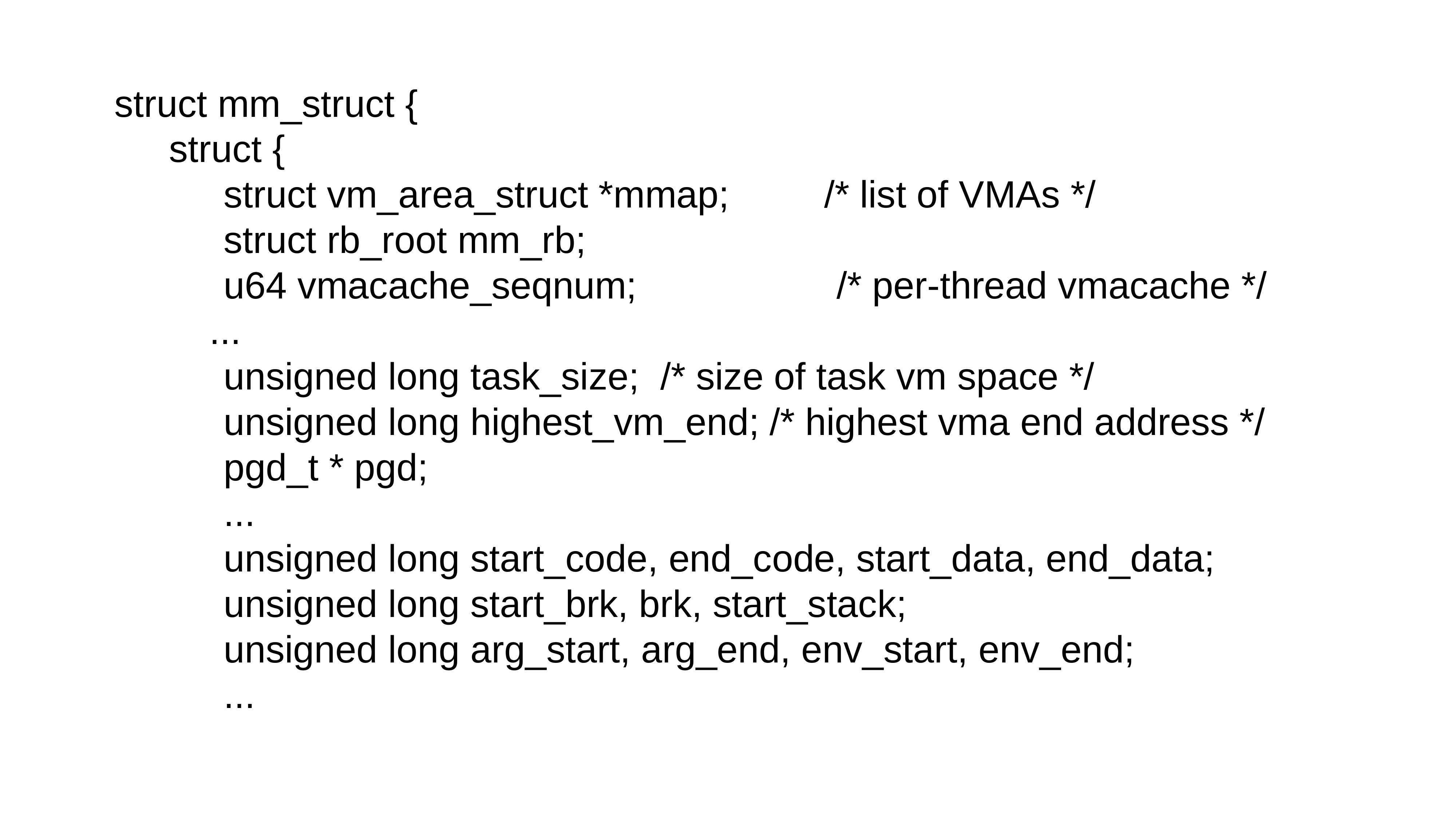

struct mm_struct {
	struct {
		struct vm_area_struct *mmap;		/* list of VMAs */
		struct rb_root mm_rb;
		u64 vmacache_seqnum;                   /* per-thread vmacache */
         ...
		unsigned long task_size;	/* size of task vm space */
		unsigned long highest_vm_end;	/* highest vma end address */
		pgd_t * pgd;
		...
		unsigned long start_code, end_code, start_data, end_data;
		unsigned long start_brk, brk, start_stack;
		unsigned long arg_start, arg_end, env_start, env_end;
		...